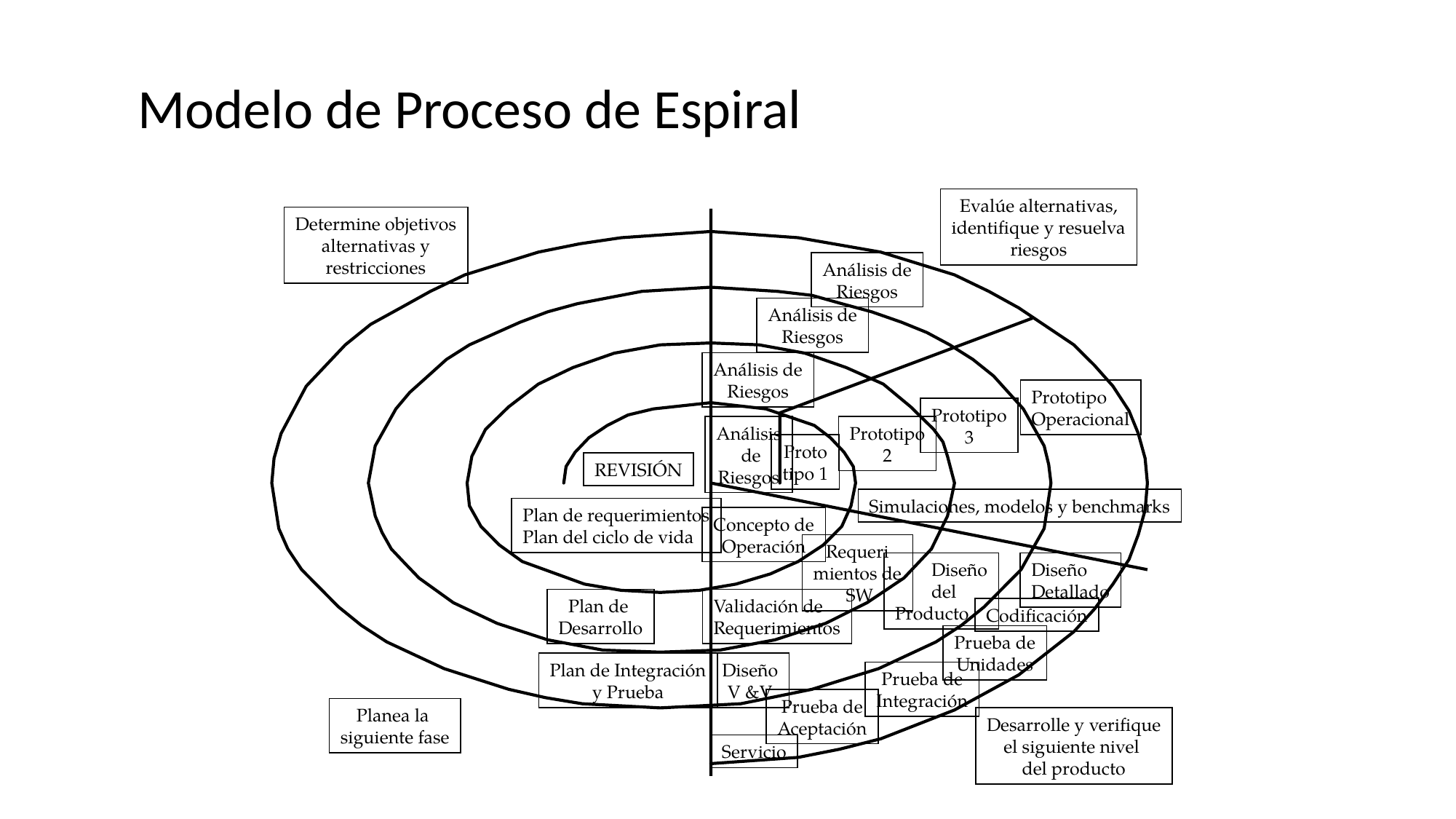

# Modelo de Proceso de Espiral
Evalúe alternativas,
identifique y resuelva
riesgos
Determine objetivos
alternativas y
restricciones

Análisis de
Riesgos
Análisis de
Riesgos

Análisis de
Riesgos
Prototipo
Operacional
Prototipo
3
Análisis
 de
Riesgos
Prototipo
2
Proto
tipo 1
REVISIÓN

Simulaciones, modelos y benchmarks
Plan de requerimientos
Plan del ciclo de vida
Concepto de
Operación
Requeri
mientos de
 SW
        Diseño
        del
Producto
Diseño
Detallado
Plan de
Desarrollo
Validación de
Requerimientos
Codificación
Prueba de
Unidades
Plan de Integración
y Prueba
Diseño
V &V
Prueba de
Integración
Prueba de
Aceptación
Planea la
siguiente fase
Desarrolle y verifique
el siguiente nivel
del producto
Servicio